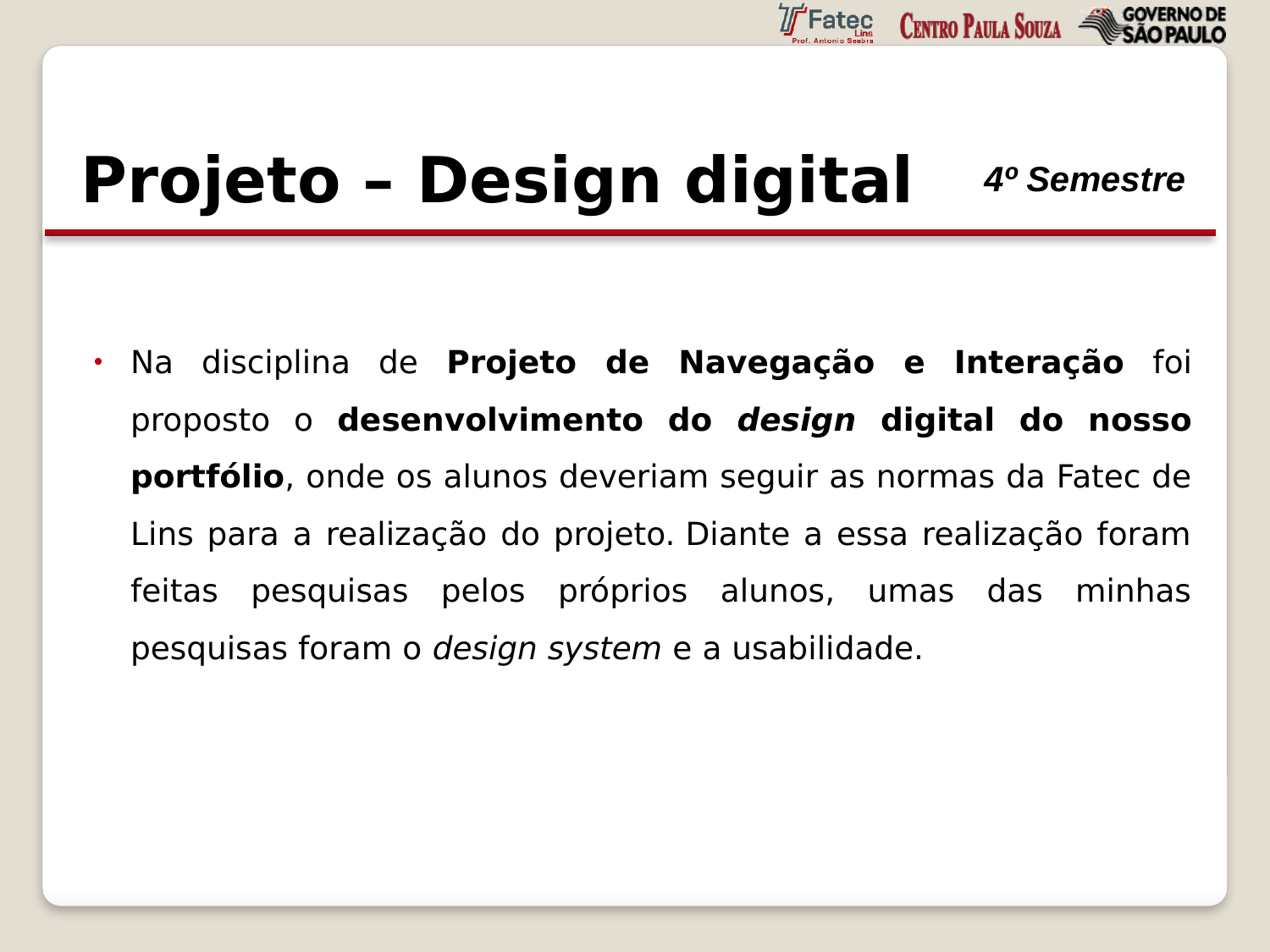

# Projeto – Design digital
4º Semestre
Na disciplina de Projeto de Navegação e Interação foi proposto o desenvolvimento do design digital do nosso portfólio, onde os alunos deveriam seguir as normas da Fatec de Lins para a realização do projeto. Diante a essa realização foram feitas pesquisas pelos próprios alunos, umas das minhas pesquisas foram o design system e a usabilidade.